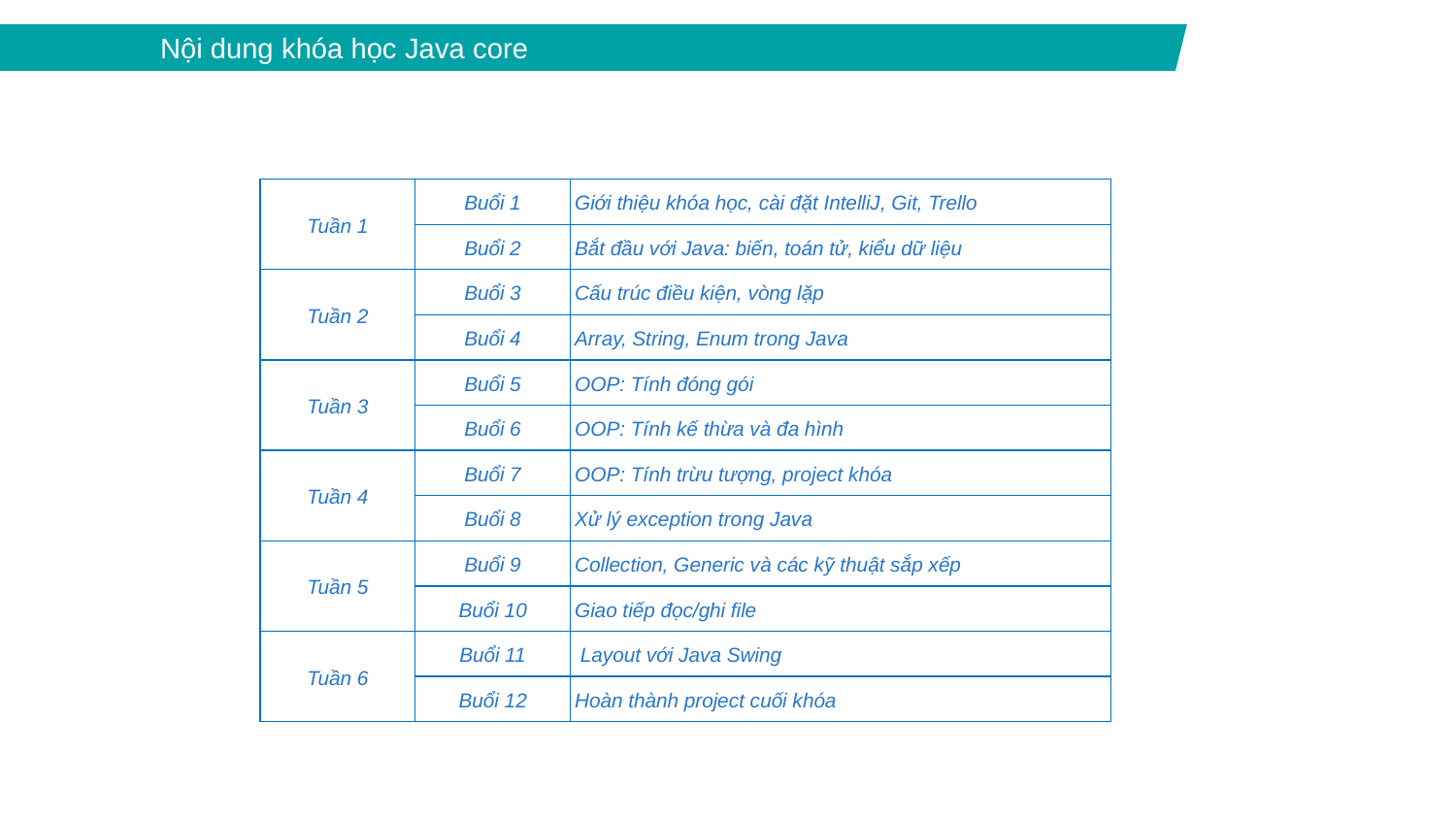

Nội dung khóa học Java core

| Tuần 1 | Buổi 1 | Giới thiệu khóa học, cài đặt IntelliJ, Git, Trello |
| --- | --- | --- |
|  | Buổi 2 | Bắt đầu với Java: biến, toán tử, kiểu dữ liệu |
| Tuần 2 | Buổi 3 | Cấu trúc điều kiện, vòng lặp |
|  | Buổi 4 | Array, String, Enum trong Java |
| Tuần 3 | Buổi 5 | OOP: Tính đóng gói |
|  | Buổi 6 | OOP: Tính kế thừa và đa hình |
| Tuần 4 | Buổi 7 | OOP: Tính trừu tượng, project khóa |
|  | Buổi 8 | Xử lý exception trong Java |
| Tuần 5 | Buổi 9 | Collection, Generic và các kỹ thuật sắp xếp |
|  | Buổi 10 | Giao tiếp đọc/ghi file |
| Tuần 6 | Buổi 11 | Layout với Java Swing |
|  | Buổi 12 | Hoàn thành project cuối khóa |